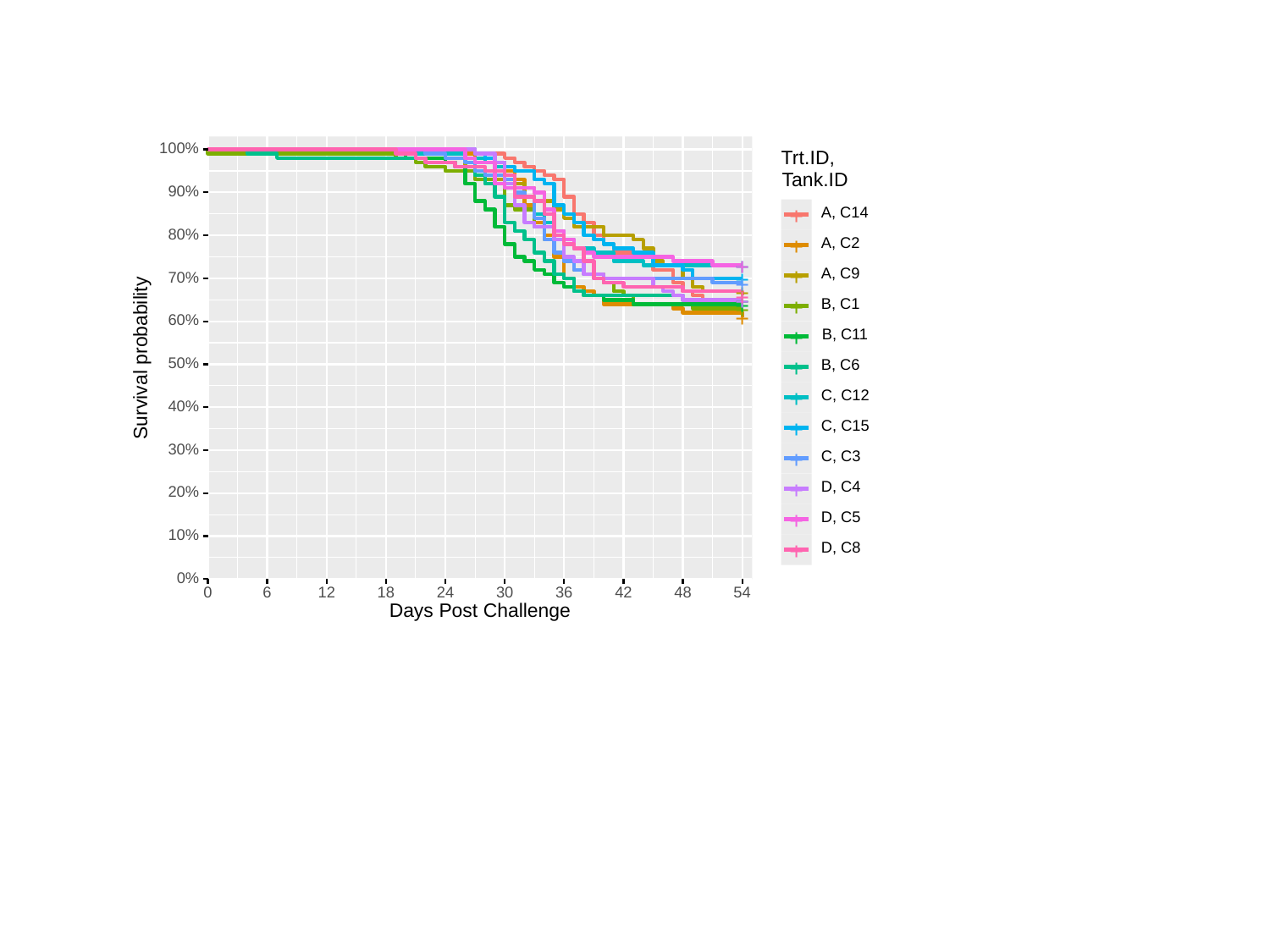

#

100%

Trt.ID,

Tank.ID
90%

A, C14
+

80%

A, C2
+

+
+
A, C9
70%
+
+

+
+

+
+
+
+
B, C1

+
+
+

+
60%

B, C11
+

Survival probability

50%
B, C6
+

C, C12
+

40%

C, C15
+

30%

C, C3
+

D, C4
+
20%

D, C5

+

10%

D, C8
+

0%

30
36
0
6
18
48
54
12
24
42
Days Post Challenge